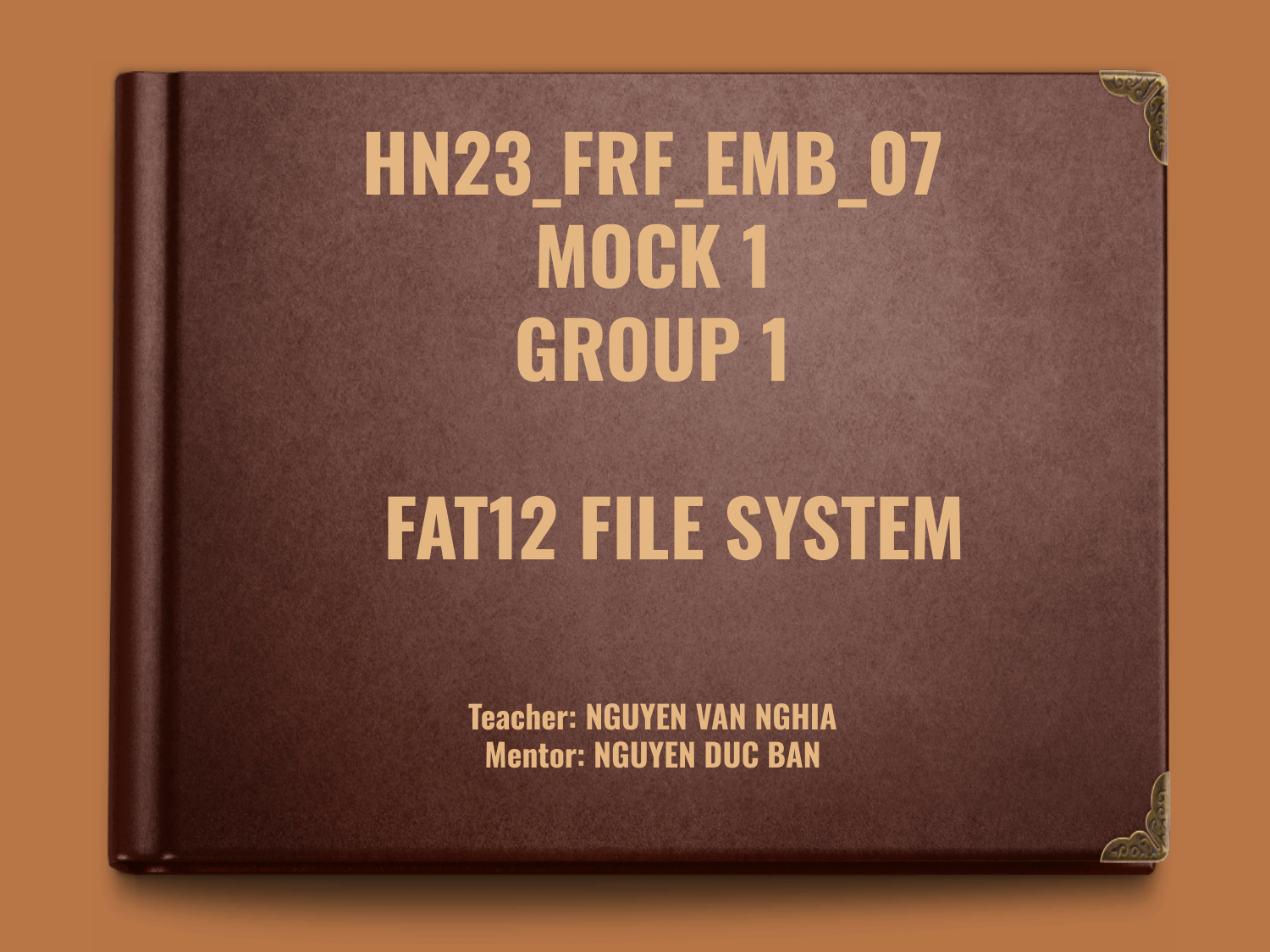

HN23_FRF_EMB_07
MOCK 1
GROUP 1
FAT12 FILE SYSTEM
Teacher: NGUYEN VAN NGHIA
Mentor: NGUYEN DUC BAN